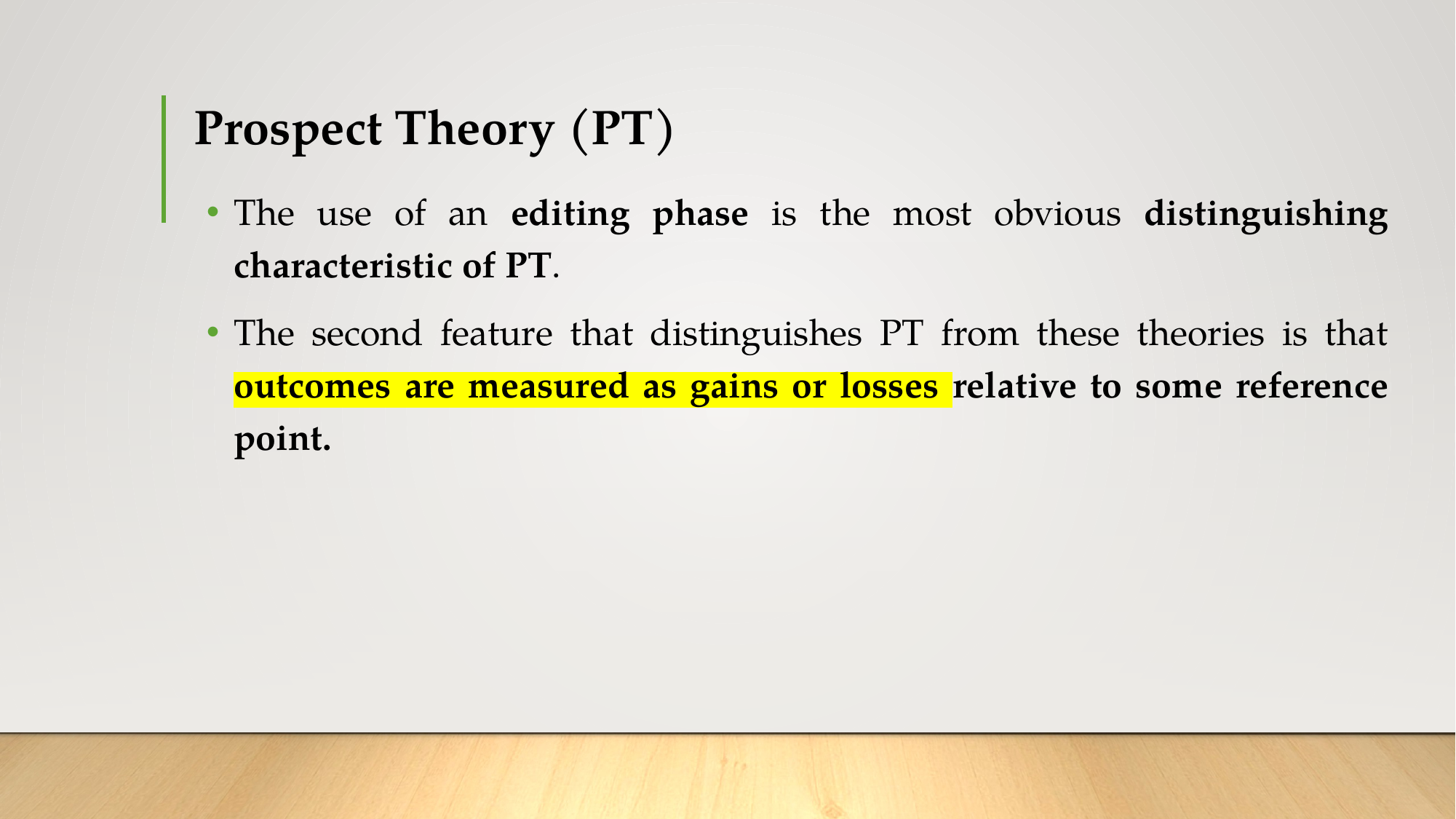

# Prospect Theory (PT)
The use of an editing phase is the most obvious distinguishing characteristic of PT.
The second feature that distinguishes PT from these theories is that outcomes are measured as gains or losses relative to some reference point.